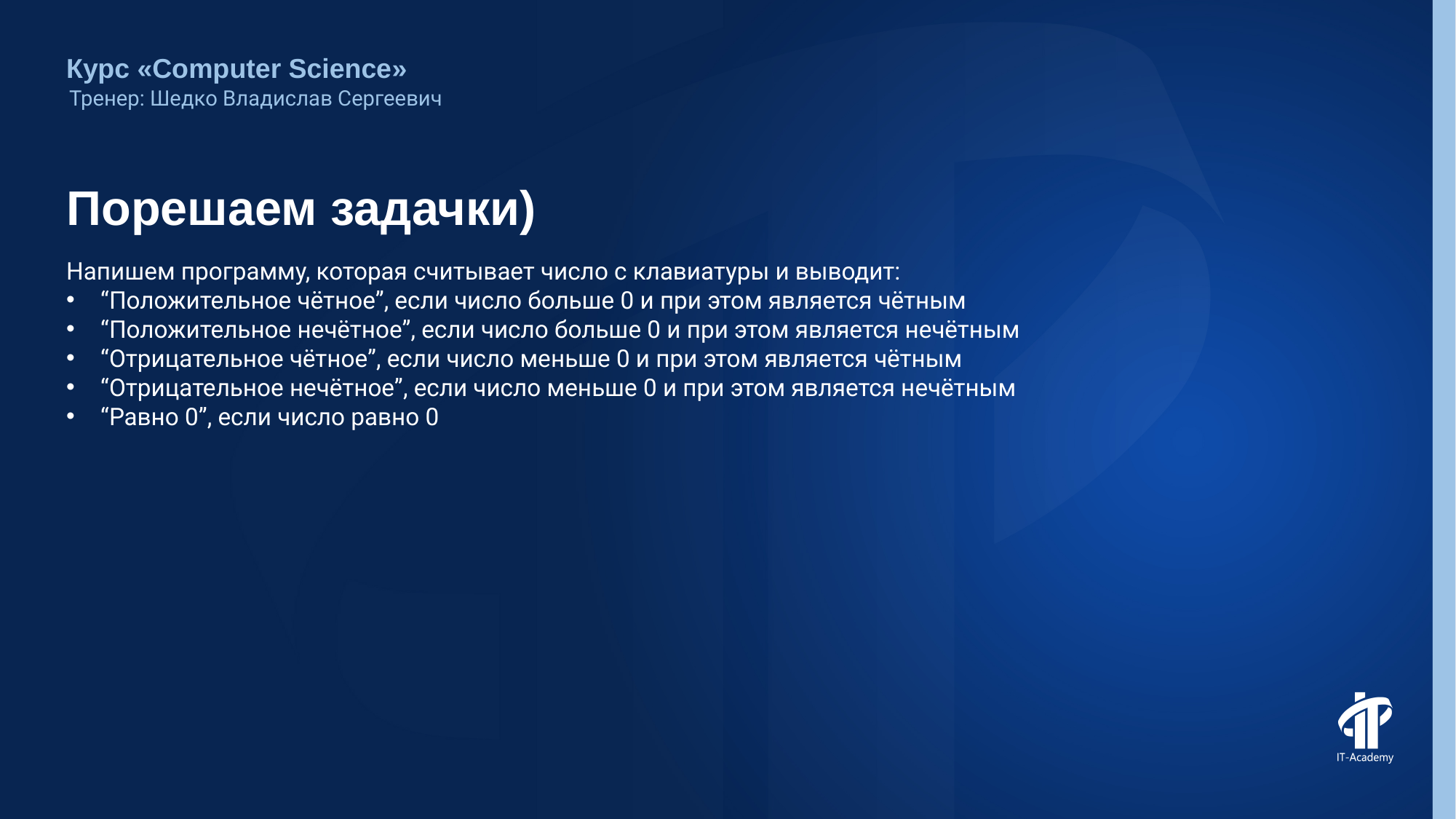

Курс «Computer Science»
Тренер: Шедко Владислав Сергеевич

# Порешаем задачки)
Напишем программу, которая считывает число с клавиатуры и выводит:
“Положительное чётное”, если число больше 0 и при этом является чётным
“Положительное нечётное”, если число больше 0 и при этом является нечётным
“Отрицательное чётное”, если число меньше 0 и при этом является чётным
“Отрицательное нечётное”, если число меньше 0 и при этом является нечётным
“Равно 0”, если число равно 0